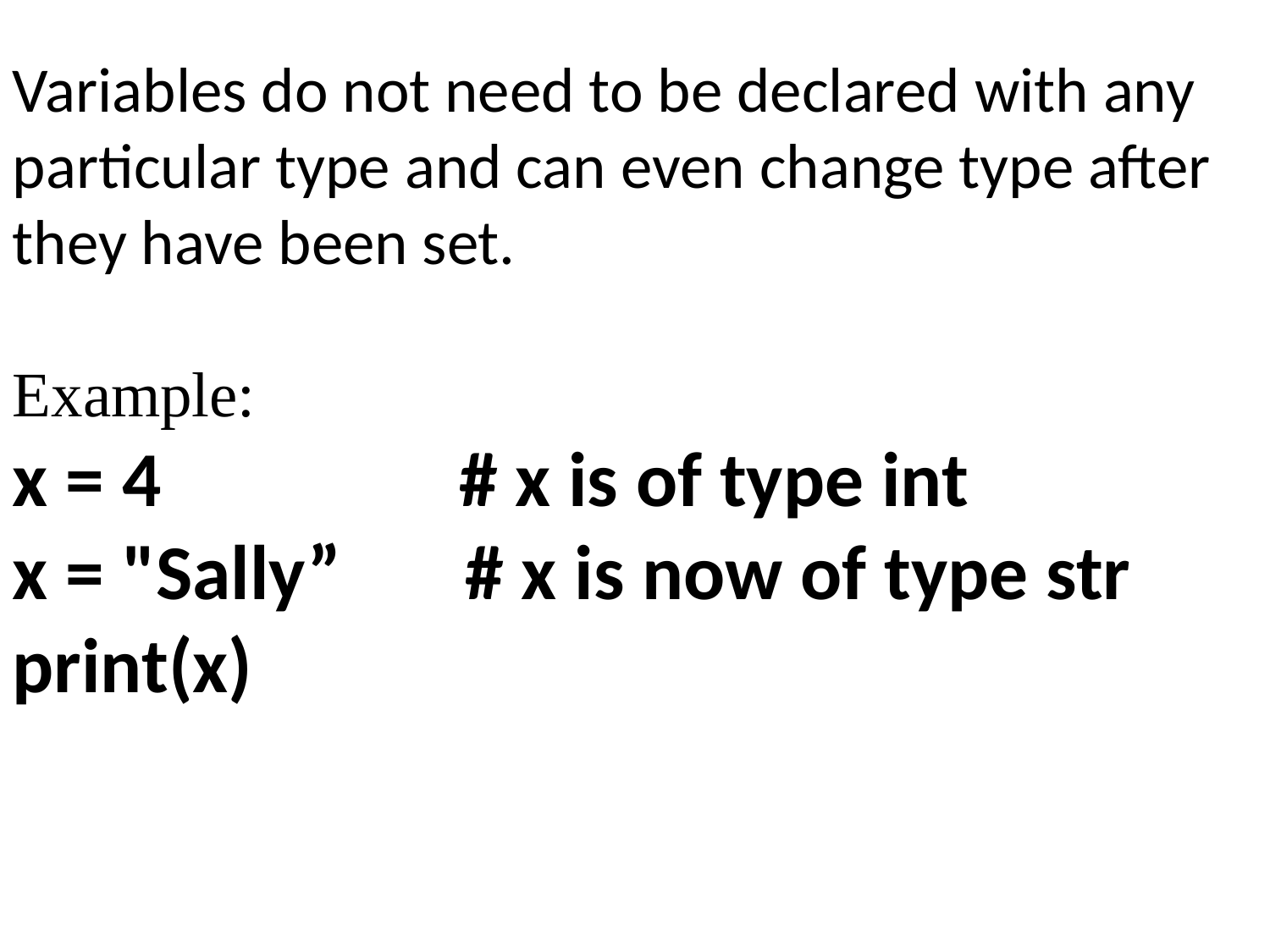

Variables do not need to be declared with any particular type and can even change type after they have been set.

Example:
x = 4                 # x is of type int
x = "Sally”       # x is now of type str
print(x)